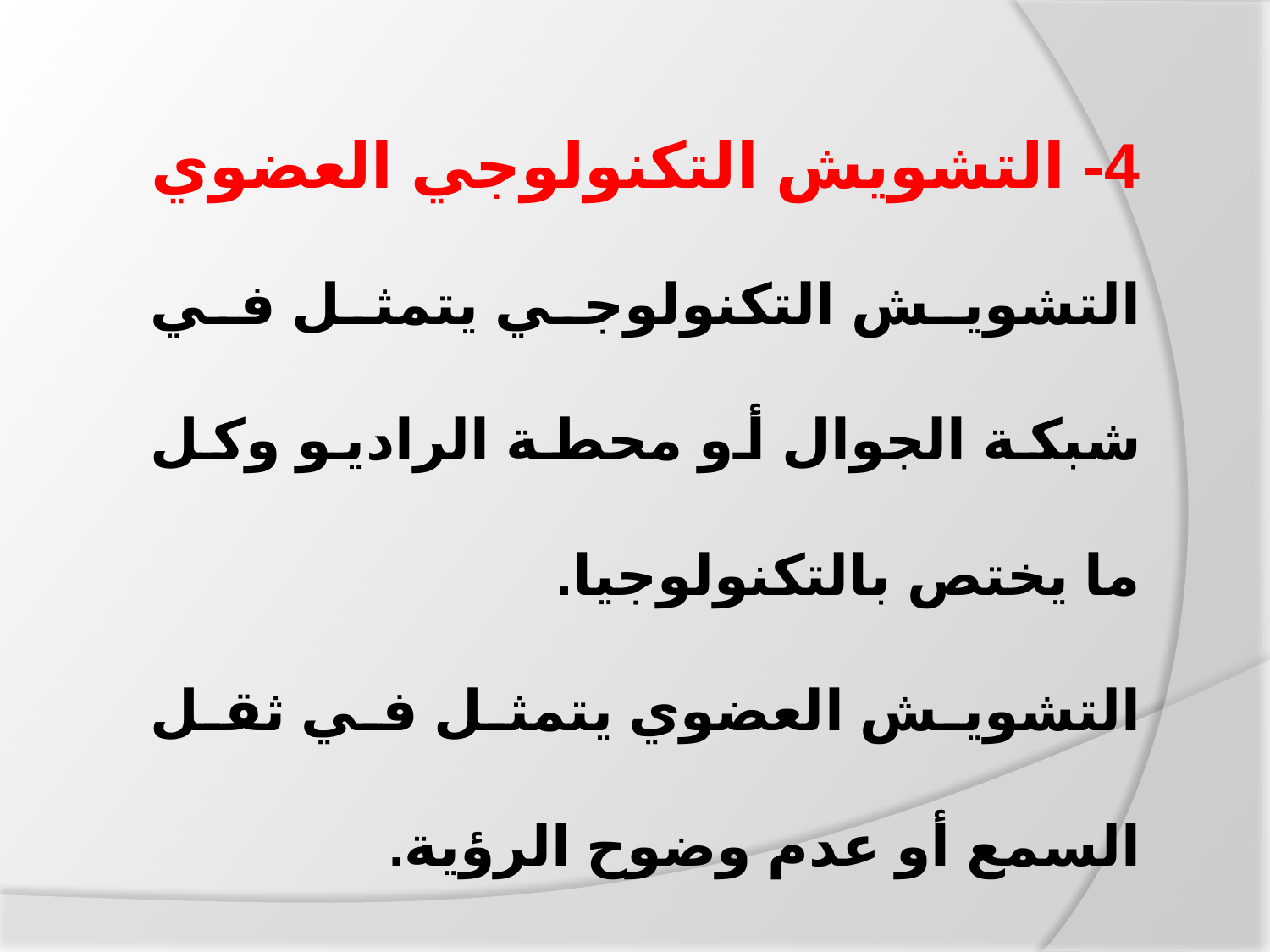

4- التشويش التكنولوجي العضوي
التشويش التكنولوجي يتمثل في شبكة الجوال أو محطة الراديو وكل ما يختص بالتكنولوجيا.
التشويش العضوي يتمثل في ثقل السمع أو عدم وضوح الرؤية.